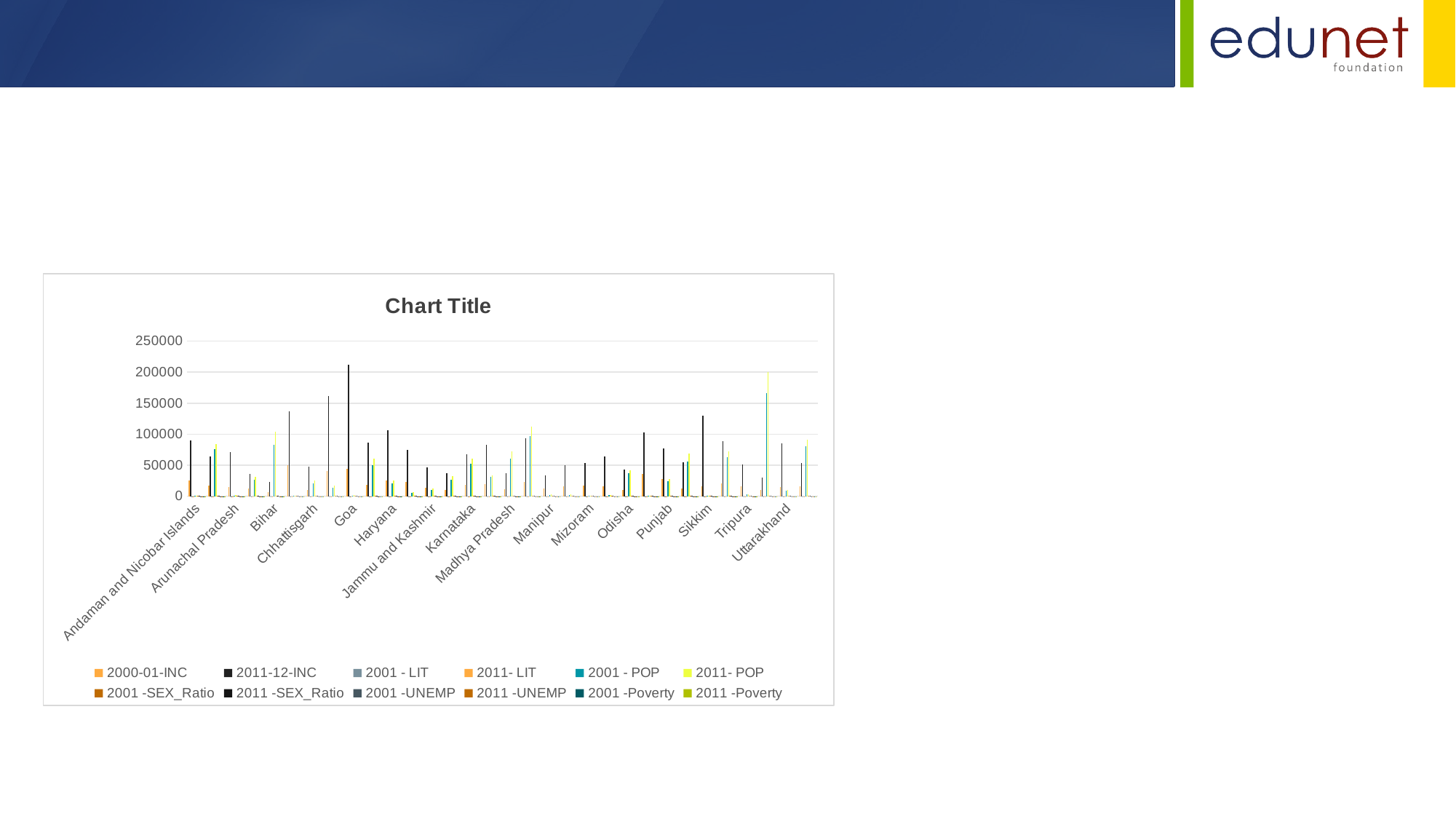

### Chart:

| Category | 2000-01-INC | 2011-12-INC | 2001 - LIT | 2011- LIT | 2001 - POP | 2011- POP | 2001 -SEX_Ratio | 2011 -SEX_Ratio | 2001 -UNEMP | 2011 -UNEMP | 2001 -Poverty | 2011 -Poverty |
|---|---|---|---|---|---|---|---|---|---|---|---|---|
| Andaman and Nicobar Islands | 25047.0 | 89642.0 | 81.3 | 86.63 | 356.0 | 381.0 | 846.0 | 876.0 | 34.0 | 54.0 | 20.99 | 1.0 |
| Andhra Pradesh | 17195.0 | 64773.0 | 60.47 | 67.02 | 76210.0 | 84581.0 | 978.0 | 993.0 | 8.0 | 12.0 | 15.77 | 9.2 |
| Arunachal Pradesh | 15260.0 | 71366.0 | 54.34 | 65.39 | 1098.0 | 1384.0 | 893.0 | 938.0 | 5.0 | 17.0 | 33.47 | 34.67 |
| Assam | 12803.0 | 36320.0 | 63.25 | 72.19 | 26656.0 | 31206.0 | 935.0 | 958.0 | 39.0 | 45.0 | 36.09 | 31.98 |
| Bihar | 6415.0 | 22582.0 | 47.0 | 61.8 | 82999.0 | 104099.0 | 919.0 | 918.0 | 18.0 | 32.0 | 42.6 | 33.74 |
| Chandigarh | 49771.0 | 136883.0 | 81.94 | 86.05 | 901.0 | 1055.0 | 777.0 | 818.0 | 7.0 | 24.0 | 5.75 | 21.81 |
| Chhattisgarh | 10744.0 | 48366.0 | 64.66 | 70.28 | 20834.0 | 25545.0 | 989.0 | 991.0 | 16.0 | 8.0 | 30.0 | 39.93 |
| Delhi | 40678.0 | 161446.0 | 57.63 | 76.24 | 13851.0 | 16788.0 | 821.0 | 868.0 | 47.0 | 78.0 | 8.23 | 9.91 |
| Goa | 43735.0 | 211570.0 | 78.18 | 87.1 | 1348.0 | 1459.0 | 961.0 | 973.0 | 93.0 | 51.0 | 4.4 | 5.09 |
| Gujarat | 18392.0 | 85979.0 | 81.67 | 86.21 | 50671.0 | 60440.0 | 920.0 | 919.0 | 4.0 | 3.0 | 14.07 | 16.63 |
| Haryana | 25583.0 | 106320.0 | 82.01 | 88.7 | 21145.0 | 25351.0 | 861.0 | 879.0 | 8.0 | 24.0 | 8.74 | 11.16 |
| Himachal Pradesh | 22795.0 | 75185.0 | 69.14 | 78.03 | 6078.0 | 6865.0 | 968.0 | 972.0 | 12.0 | 10.0 | 7.63 | 8.06 |
| Jammu and Kashmir | 14268.0 | 46734.0 | 67.91 | 75.55 | 10144.0 | 12541.0 | 892.0 | 889.0 | 11.0 | 25.0 | 3.48 | 10.35 |
| Jharkhand | 10345.0 | 36554.0 | 76.48 | 82.8 | 26946.0 | 32988.0 | 941.0 | 948.0 | 20.0 | 21.0 | 32.0 | 36.96 |
| Karnataka | 18344.0 | 68053.0 | 55.52 | 67.16 | 52851.0 | 61095.0 | 965.0 | 973.0 | 7.0 | 9.0 | 20.04 | 20.91 |
| Kerala | 20094.0 | 82753.0 | 53.56 | 66.41 | 31841.0 | 33406.0 | 1058.0 | 1084.0 | 82.0 | 68.0 | 12.72 | 7.05 |
| Madhya Pradesh | 11862.0 | 37180.0 | 66.6 | 75.37 | 60348.0 | 72627.0 | 919.0 | 931.0 | 5.0 | 4.0 | 37.43 | 31.65 |
| Maharashtra | 22777.0 | 93282.0 | 90.86 | 94.0 | 96879.0 | 112374.0 | 922.0 | 929.0 | 14.0 | 7.0 | 25.02 | 17.35 |
| Manipur | 12369.0 | 33695.0 | 86.66 | 91.85 | 2294.0 | 2856.0 | 978.0 | 992.0 | 19.0 | 26.0 | 28.54 | 36.89 |
| Meghalaya | 15657.0 | 50316.0 | 63.74 | 69.32 | 2319.0 | 2967.0 | 972.0 | 989.0 | 4.0 | 4.0 | 33.87 | 11.87 |
| Mizoram | 17826.0 | 53624.0 | 76.88 | 82.34 | 889.0 | 1097.0 | 935.0 | 976.0 | 9.0 | 18.0 | 19.47 | 20.4 |
| Nagaland | 16253.0 | 63781.0 | 70.5 | 76.9 | 1990.0 | 1979.0 | 900.0 | 931.0 | 24.0 | 151.0 | 32.67 | 18.88 |
| Odisha | 10453.0 | 43463.0 | 62.56 | 74.43 | 36805.0 | 41974.0 | 972.0 | 979.0 | 19.0 | 22.0 | 47.15 | 32.59 |
| Puducherry | 35994.0 | 103149.0 | 88.8 | 91.33 | 974.0 | 1248.0 | 1001.0 | 1037.0 | 40.0 | 8.0 | 21.67 | 9.69 |
| Punjab | 27881.0 | 76895.0 | 66.59 | 79.6 | 24359.0 | 27743.0 | 876.0 | 895.0 | 18.0 | 19.0 | 6.16 | 8.26 |
| Rajasthan | 13020.0 | 54637.0 | 63.08 | 72.89 | 56507.0 | 68548.0 | 921.0 | 928.0 | 4.0 | 7.0 | 15.28 | 14.71 |
| Sikkim | 16077.0 | 130127.0 | 81.24 | 85.85 | 541.0 | 611.0 | 875.0 | 890.0 | 28.0 | 10.0 | 36.55 | 8.19 |
| Tamil Nadu | 20972.0 | 89050.0 | 69.65 | 75.84 | 62406.0 | 72147.0 | 987.0 | 996.0 | 20.0 | 20.0 | 21.12 | 11.28 |
| Tripura | 15983.0 | 50859.0 | 68.81 | 81.42 | 3199.0 | 3674.0 | 948.0 | 960.0 | 12.0 | 105.0 | 34.44 | 14.05 |
| Uttar Pradesh | 9828.0 | 30021.0 | 73.45 | 80.09 | 166198.0 | 199812.0 | 898.0 | 912.0 | 8.0 | 9.0 | 31.15 | 29.43 |
| Uttarakhand | 15285.0 | 85372.0 | 73.19 | 87.22 | 8489.0 | 10086.0 | 962.0 | 963.0 | 22.0 | 25.0 | 10.56 | 11.26 |
| West Bengal | 16583.0 | 53383.0 | 56.27 | 67.68 | 80176.0 | 91276.0 | 934.0 | 950.0 | 28.0 | 27.0 | 27.02 | 19.98 |